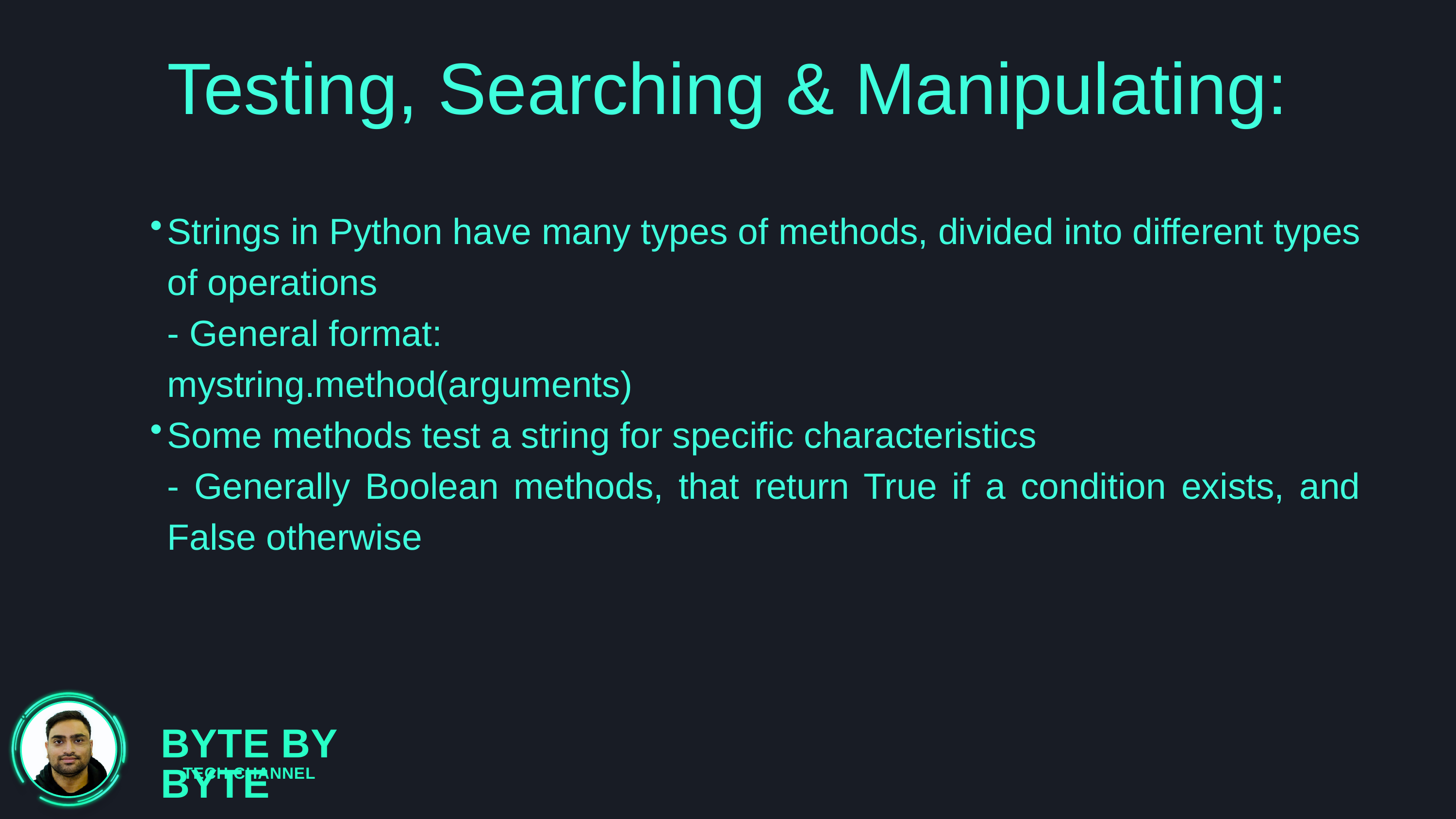

Testing, Searching & Manipulating:

Strings in Python have many types of methods, divided into different types of operations
- General format:
mystring.method(arguments)
Some methods test a string for specific characteristics
- Generally Boolean methods, that return True if a condition exists, and False otherwise

BYTE BY BYTE
TECH CHANNEL